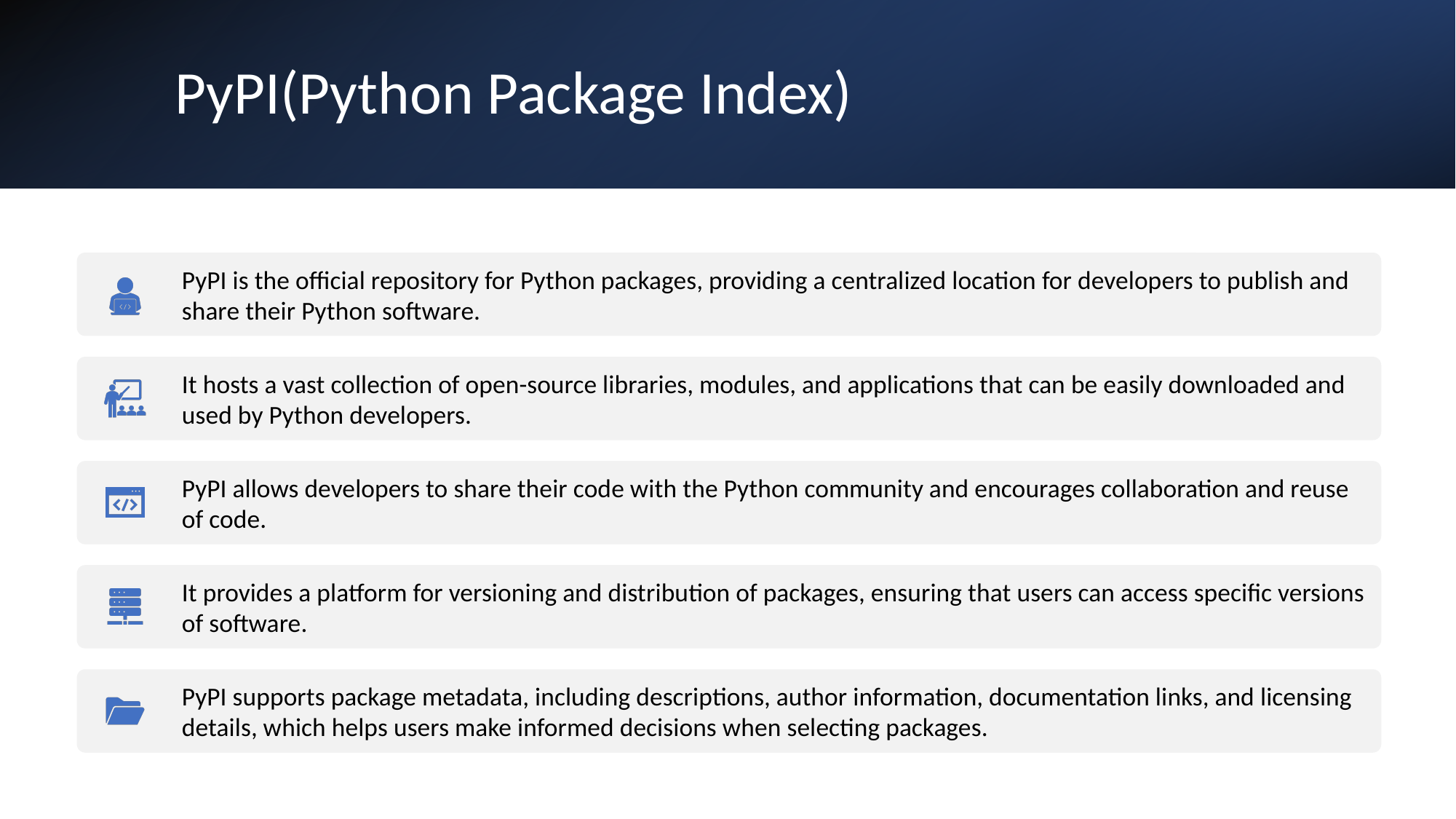

# PyPI(Python Package Index)
PyPI is the official repository for Python packages, providing a centralized location for developers to publish and share their Python software.
It hosts a vast collection of open-source libraries, modules, and applications that can be easily downloaded and used by Python developers.
PyPI allows developers to share their code with the Python community and encourages collaboration and reuse of code.
It provides a platform for versioning and distribution of packages, ensuring that users can access specific versions of software.
PyPI supports package metadata, including descriptions, author information, documentation links, and licensing details, which helps users make informed decisions when selecting packages.